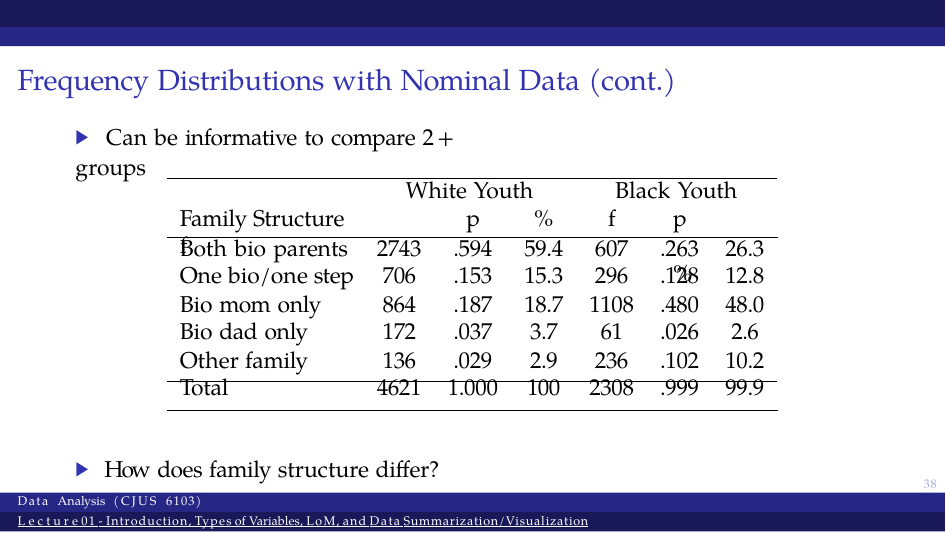

# Frequency Distributions with Nominal Data (cont.)
▶ Can be informative to compare 2+ groups
White Youth
Black Youth
p	%

Family Structure	f
p
%
f
| Both bio parents | 2743 | .594 | 59.4 | 607 | .263 | 26.3 |
| --- | --- | --- | --- | --- | --- | --- |
| One bio/one step | 706 | .153 | 15.3 | 296 | .128 | 12.8 |
| Bio mom only | 864 | .187 | 18.7 | 1108 | .480 | 48.0 |
| Bio dad only | 172 | .037 | 3.7 | 61 | .026 | 2.6 |
| Other family | 136 | .029 | 2.9 | 236 | .102 | 10.2 |
| Total | 4621 | 1.000 | 100 | 2308 | .999 | 99.9 |

▶ How does family structure differ?
38
Data Analysis (CJUS 6103)
Lecture 01 - Introduction, Types of Variables, LoM, and Data Summarization/Visualization